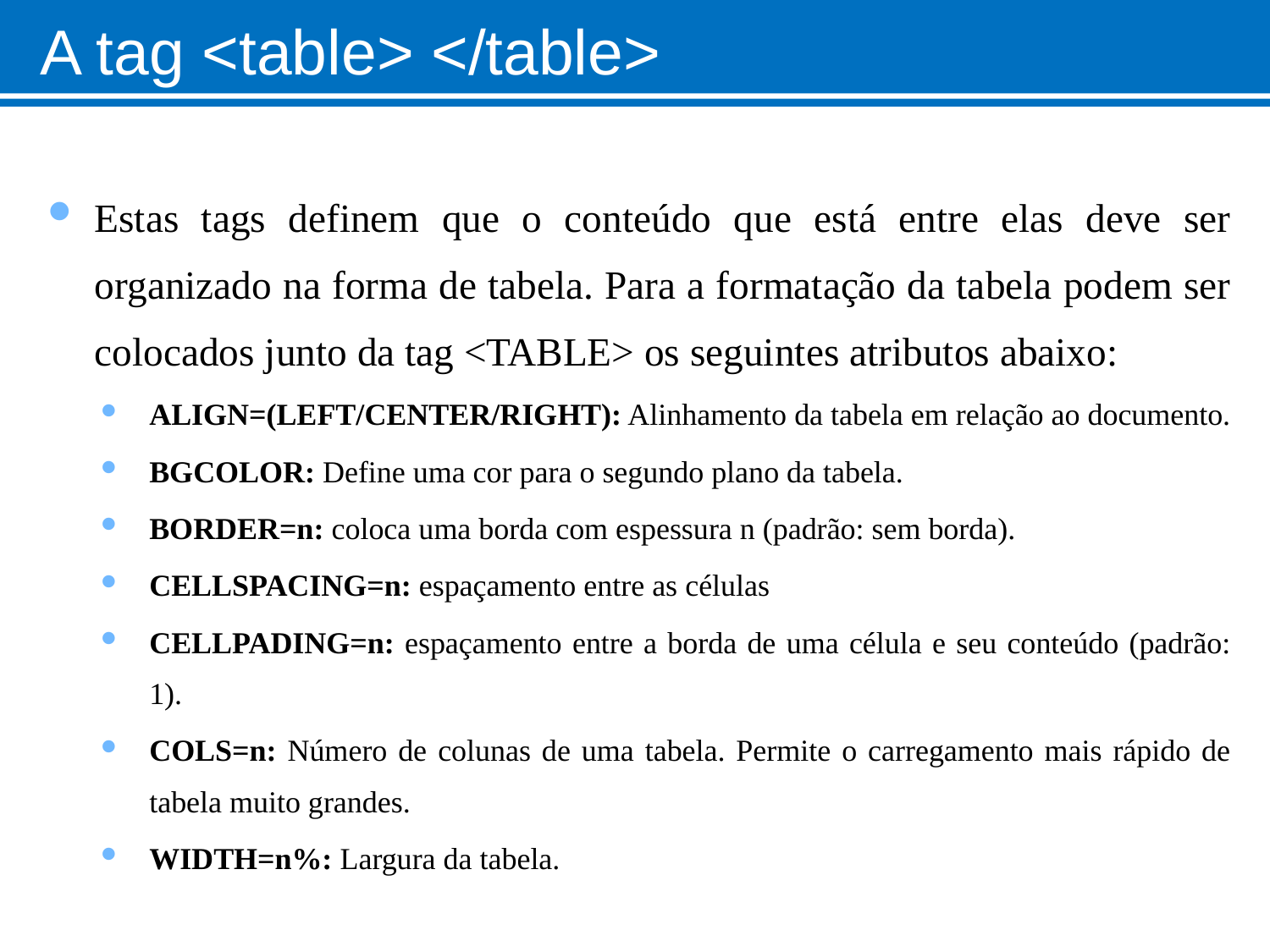

# A tag <table> </table>

Estas tags definem que o conteúdo que está entre elas deve ser organizado na forma de tabela. Para a formatação da tabela podem ser colocados junto da tag <TABLE> os seguintes atributos abaixo:
ALIGN=(LEFT/CENTER/RIGHT): Alinhamento da tabela em relação ao documento.
BGCOLOR: Define uma cor para o segundo plano da tabela.
BORDER=n: coloca uma borda com espessura n (padrão: sem borda).
CELLSPACING=n: espaçamento entre as células
CELLPADING=n: espaçamento entre a borda de uma célula e seu conteúdo (padrão: 1).
COLS=n: Número de colunas de uma tabela. Permite o carregamento mais rápido de tabela muito grandes.
WIDTH=n%: Largura da tabela.